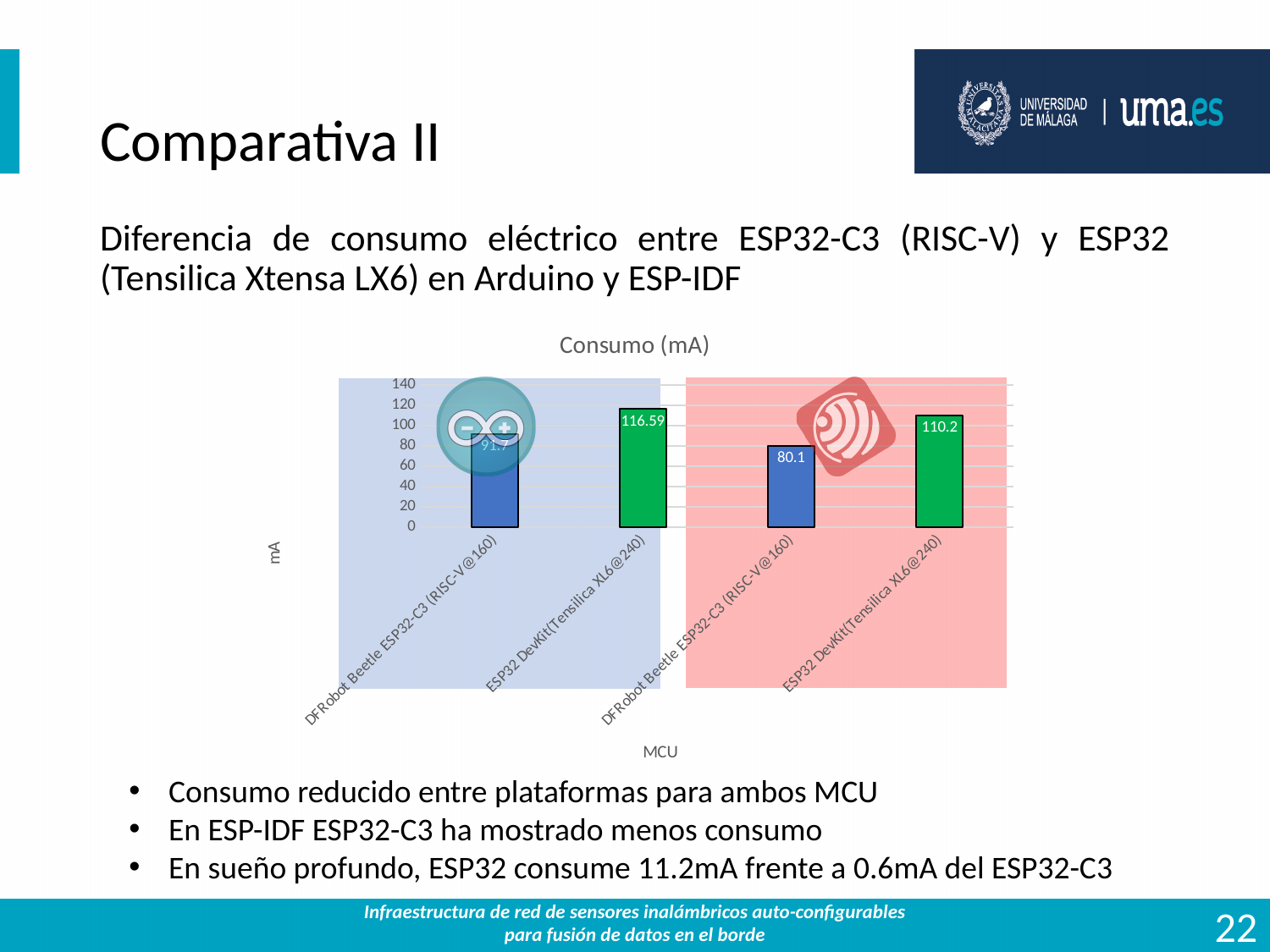

# Comparativa II
Diferencia de consumo eléctrico entre ESP32-C3 (RISC-V) y ESP32 (Tensilica Xtensa LX6) en Arduino y ESP-IDF

### Chart: Consumo (mA)

| Category | Consumo medio (mA) |
|---|---|
| DFRobot Beetle ESP32-C3 (RISC-V@160) | 91.7 |
| ESP32 DevKit(Tensilica XL6@240) | 116.59 |
| DFRobot Beetle ESP32-C3 (RISC-V@160) | 80.1 |
| ESP32 DevKit(Tensilica XL6@240) | 110.2 |

Consumo reducido entre plataformas para ambos MCU
En ESP-IDF ESP32-C3 ha mostrado menos consumo
En sueño profundo, ESP32 consume 11.2mA frente a 0.6mA del ESP32-C3
22
Infraestructura de red de sensores inalámbricos auto-configurables para fusión de datos en el borde